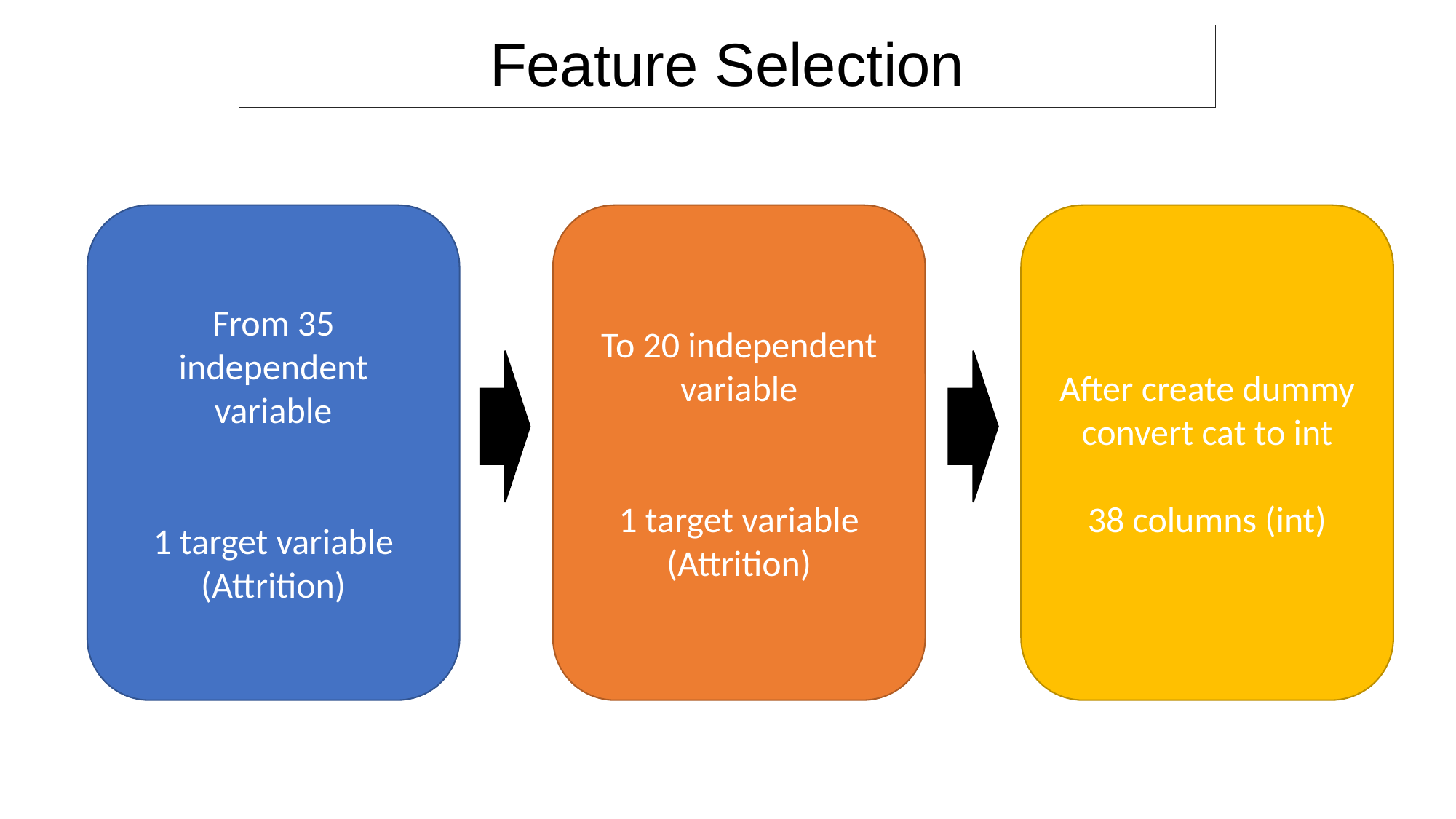

# Feature Selection
From 35 independent variable

1 target variable (Attrition)
To 20 independent variable

1 target variable (Attrition)
After create dummy convert cat to int

38 columns (int)